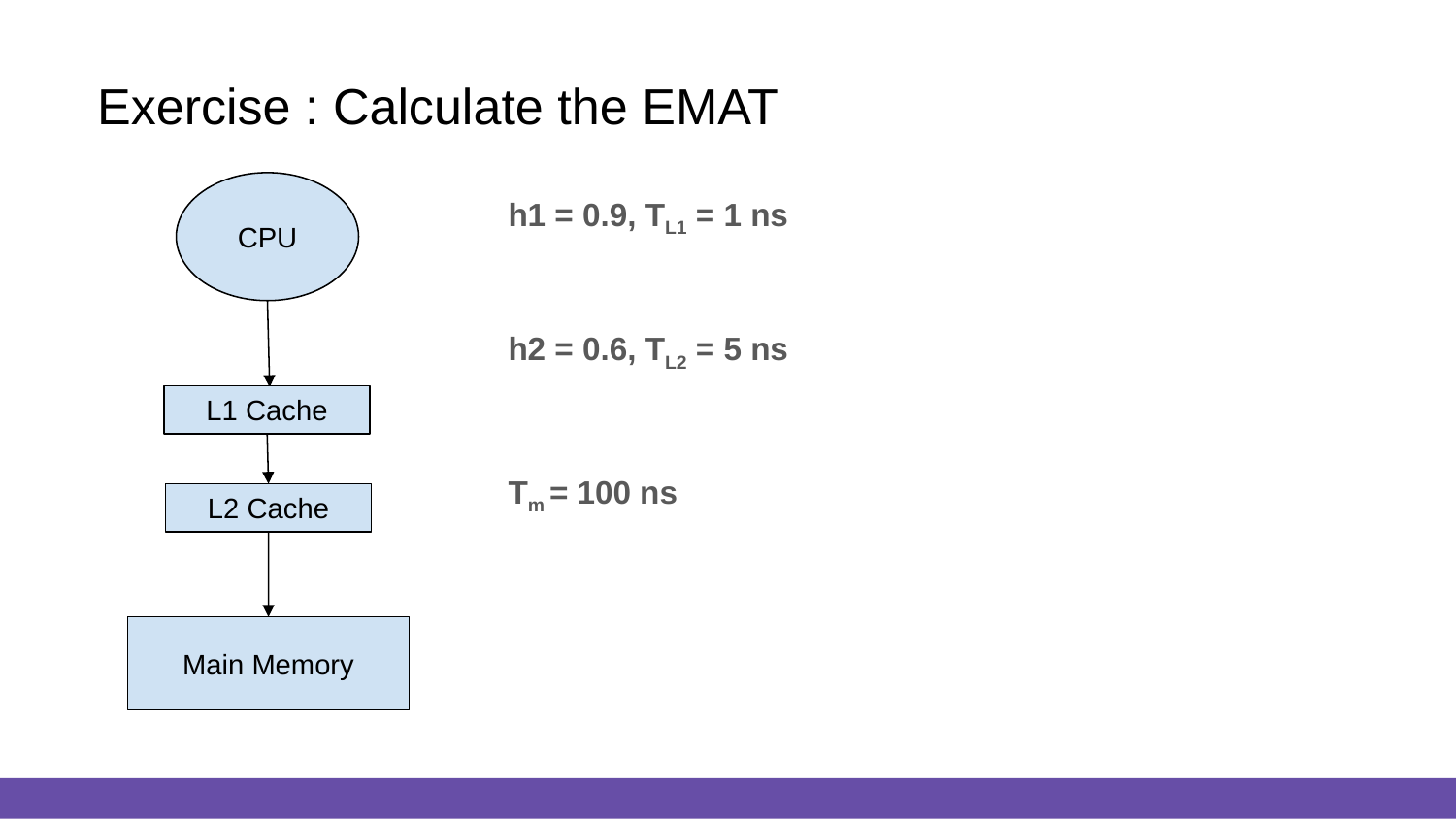

Exercise : Calculate the EMAT

CPU
h1 = 0.9, TL1 = 1 ns

h2 = 0.6, TL2 = 5 ns

Tm = 100 ns
L1 Cache
L2 Cache
Main Memory